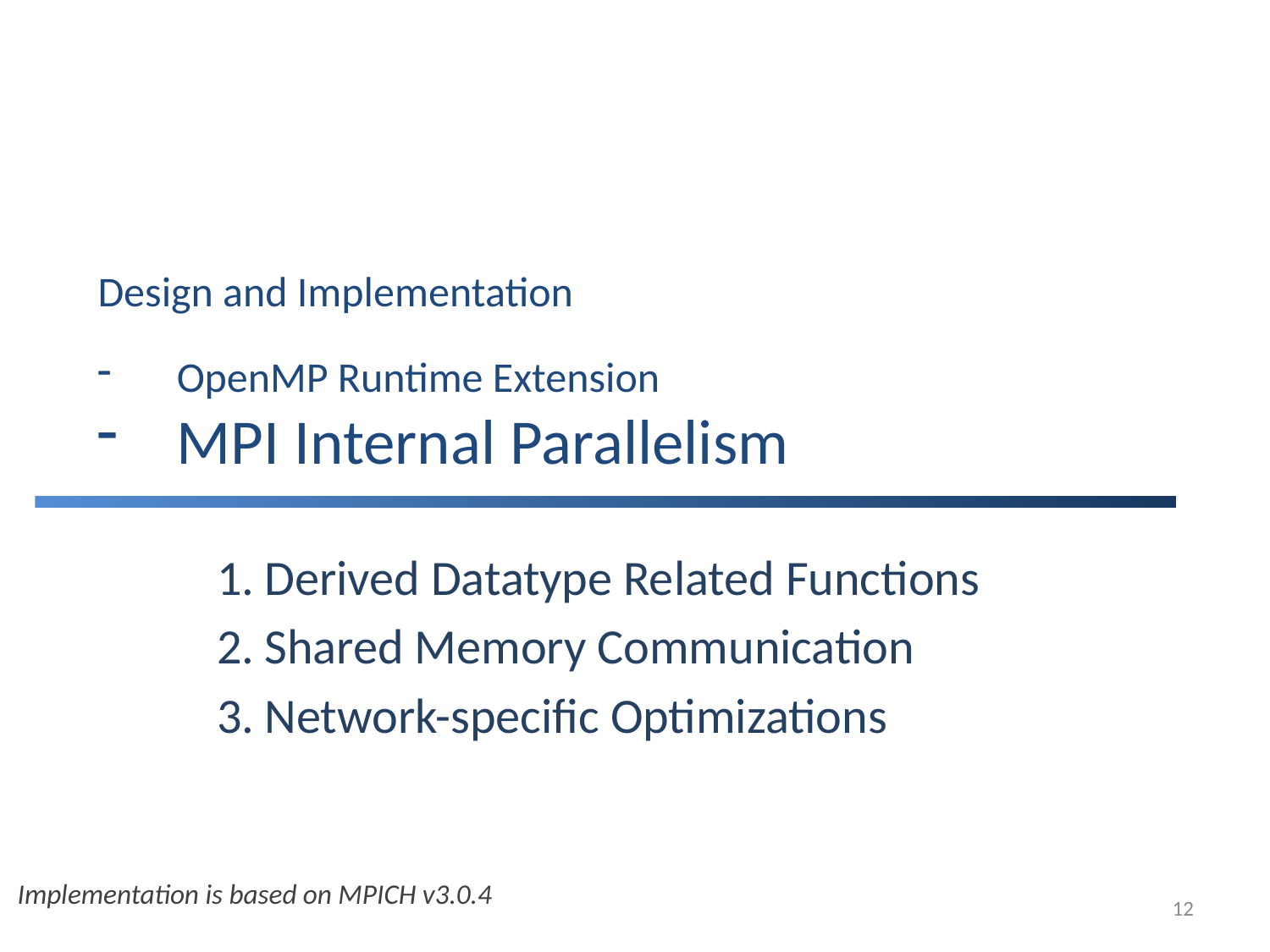

Design and Implementation
OpenMP Runtime Extension
MPI Internal Parallelism
Derived Datatype Related Functions
Shared Memory Communication
Network-specific Optimizations

Implementation is based on MPICH v3.0.4
12